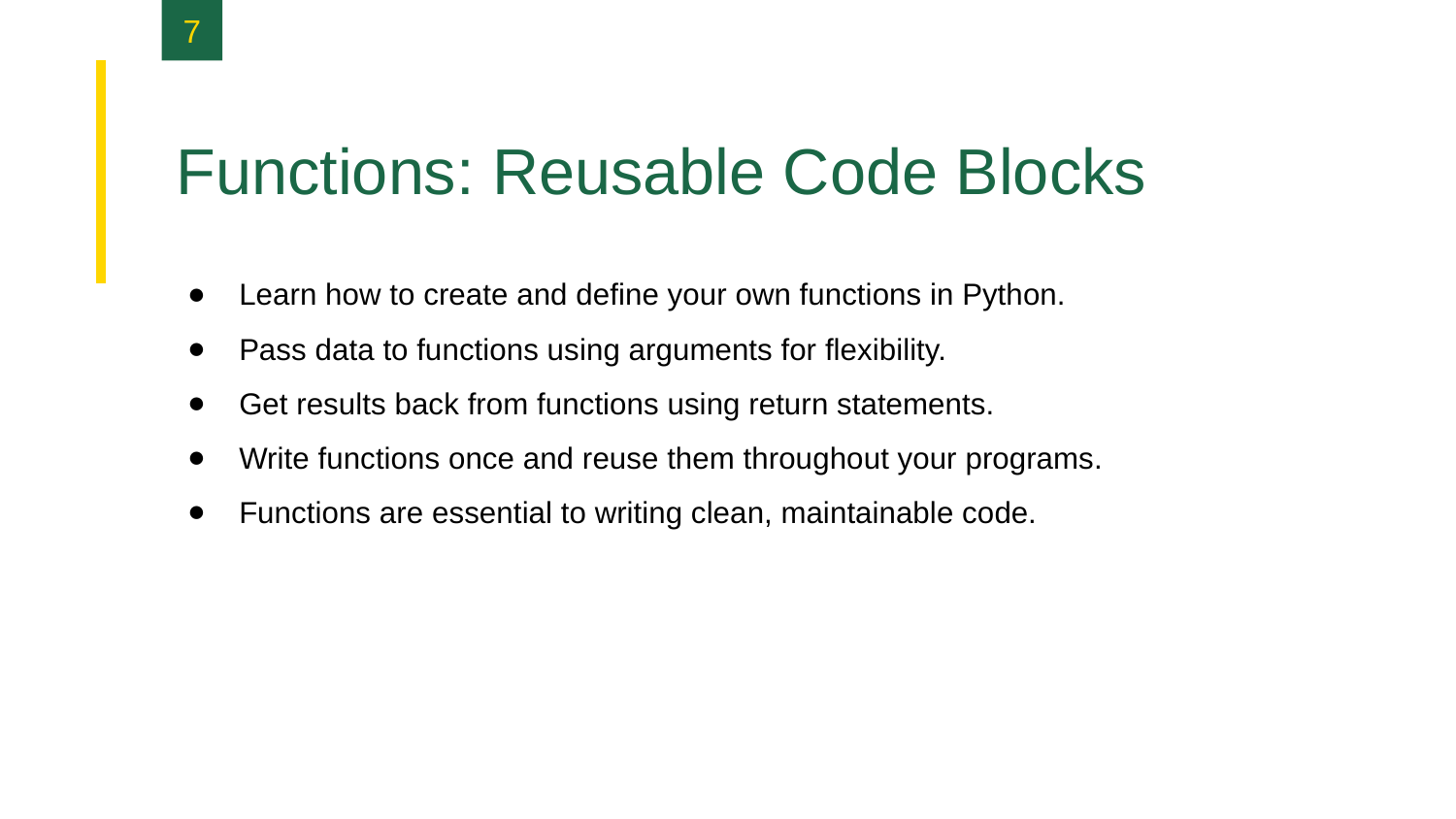

7
Functions: Reusable Code Blocks
Learn how to create and define your own functions in Python.
Pass data to functions using arguments for flexibility.
Get results back from functions using return statements.
Write functions once and reuse them throughout your programs.
Functions are essential to writing clean, maintainable code.